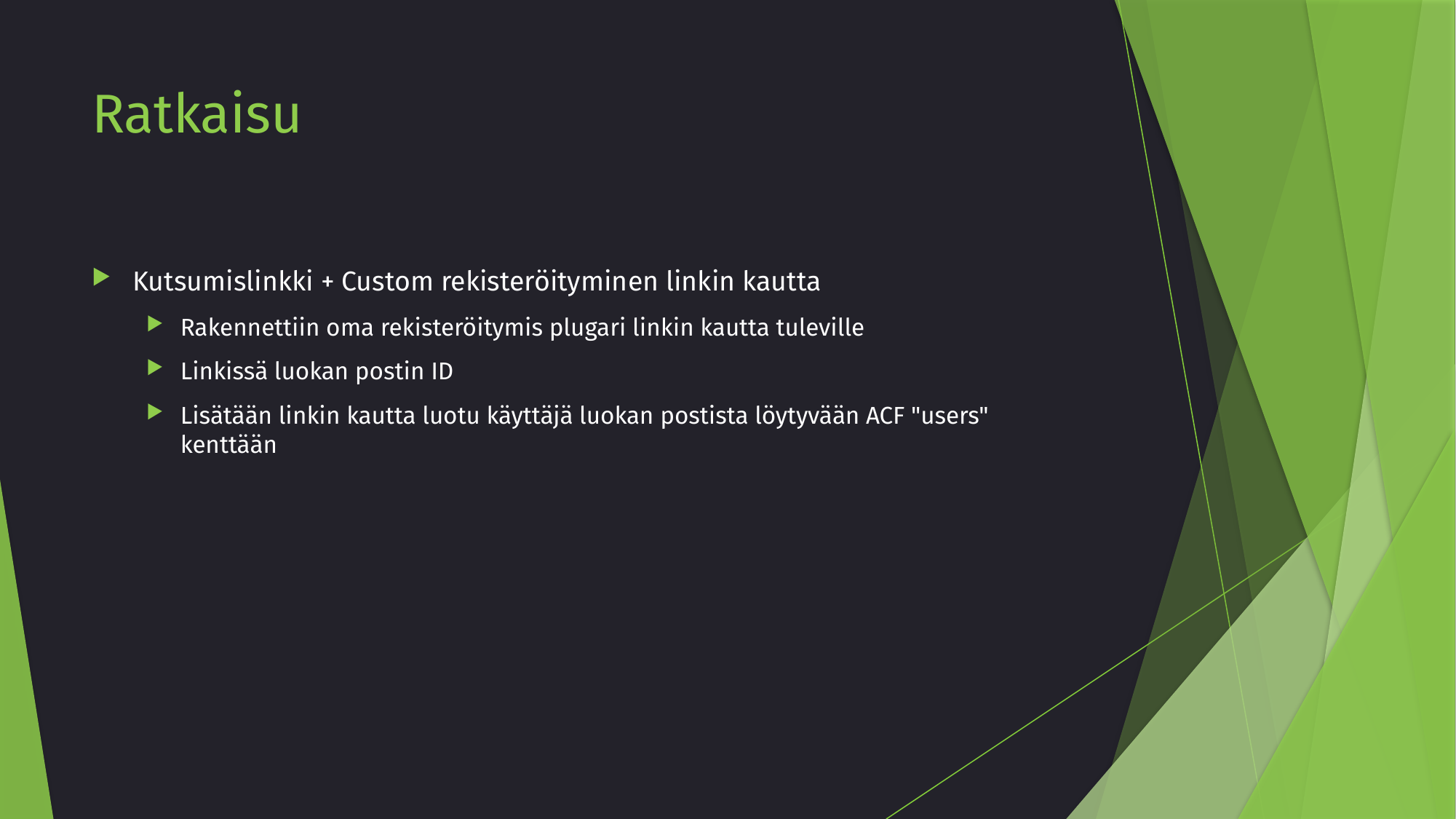

# Ratkaisu
Kutsumislinkki + Custom rekisteröityminen linkin kautta
Rakennettiin oma rekisteröitymis plugari linkin kautta tuleville
Linkissä luokan postin ID
Lisätään linkin kautta luotu käyttäjä luokan postista löytyvään ACF "users" kenttään